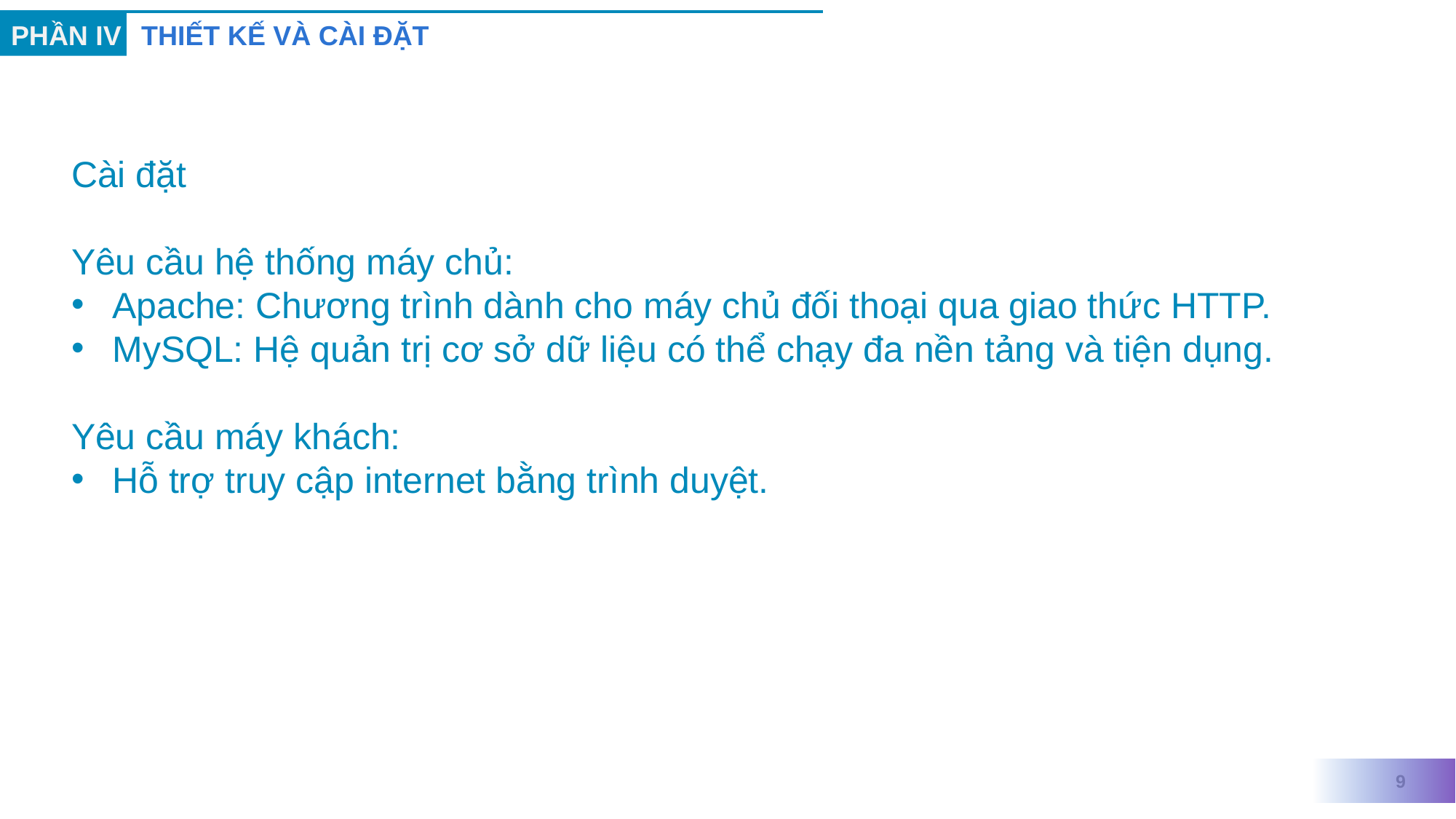

PHẦN IV
THIẾT KẾ VÀ CÀI ĐẶT
Cài đặt

Yêu cầu hệ thống máy chủ:
Apache: Chương trình dành cho máy chủ đối thoại qua giao thức HTTP.
MySQL: Hệ quản trị cơ sở dữ liệu có thể chạy đa nền tảng và tiện dụng.

Yêu cầu máy khách:
Hỗ trợ truy cập internet bằng trình duyệt.
9